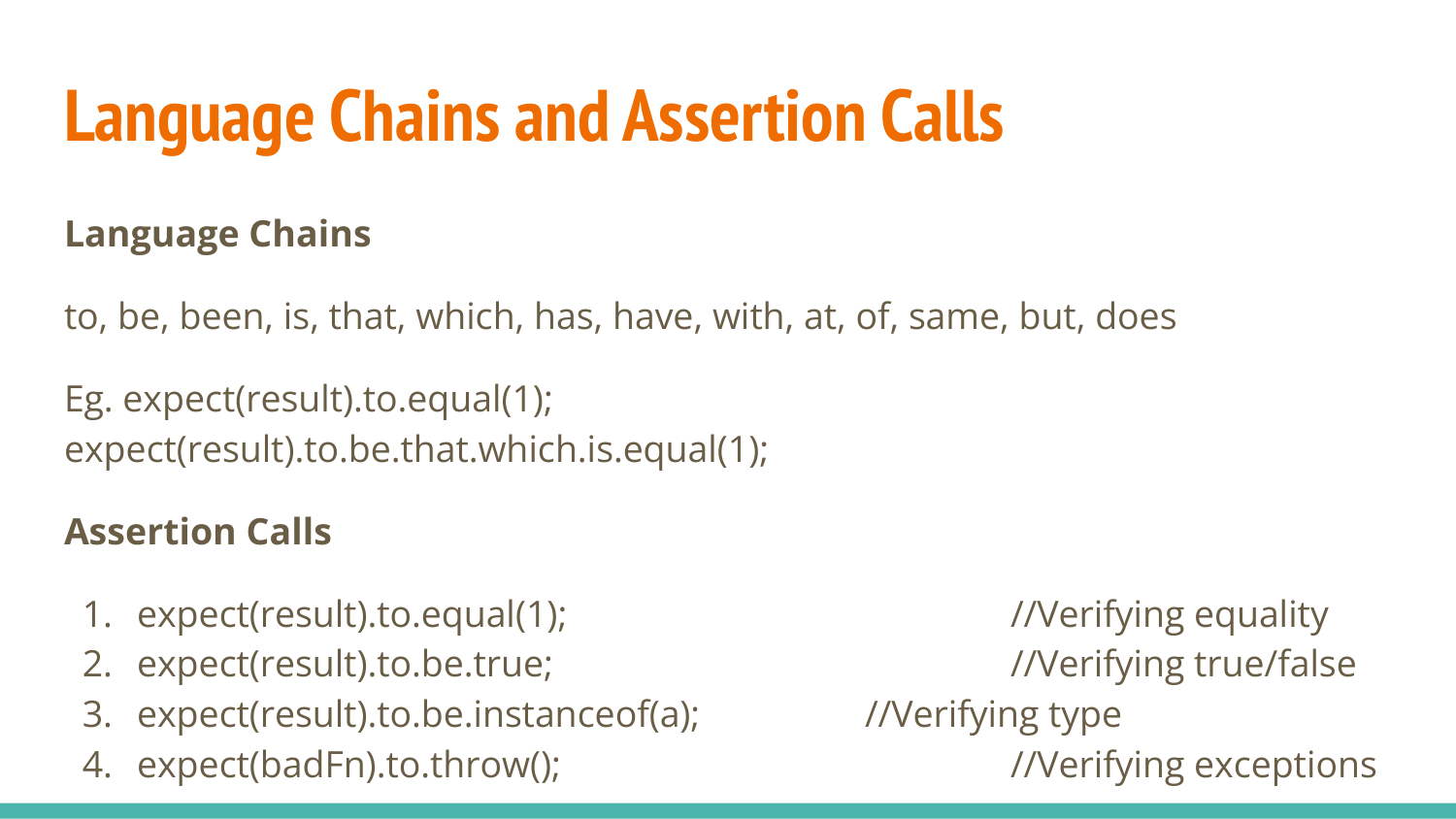

# Language Chains and Assertion Calls
Language Chains
to, be, been, is, that, which, has, have, with, at, of, same, but, does
Eg. expect(result).to.equal(1);		expect(result).to.be.that.which.is.equal(1);
Assertion Calls
expect(result).to.equal(1);  			//Verifying equality
expect(result).to.be.true;  				//Verifying true/false
expect(result).to.be.instanceof(a);  	//Verifying type
expect(badFn).to.throw();  			//Verifying exceptions